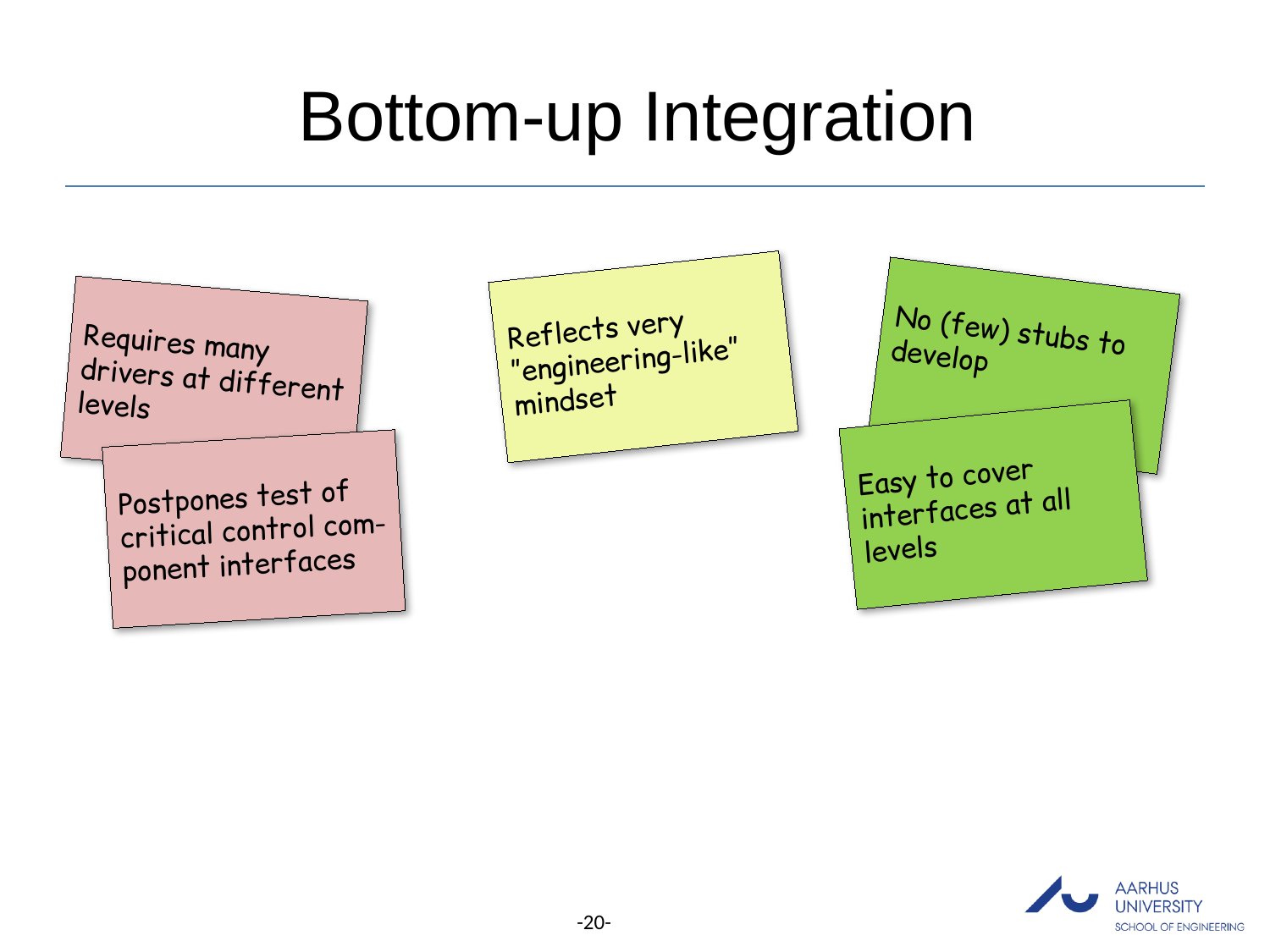

# Bottom-up Integration

Reflects very ”engineering-like” mindset

No (few) stubs to develop

Requires many drivers at different levels

Easy to cover interfaces at all levels

Postpones test of critical control com-ponent interfaces